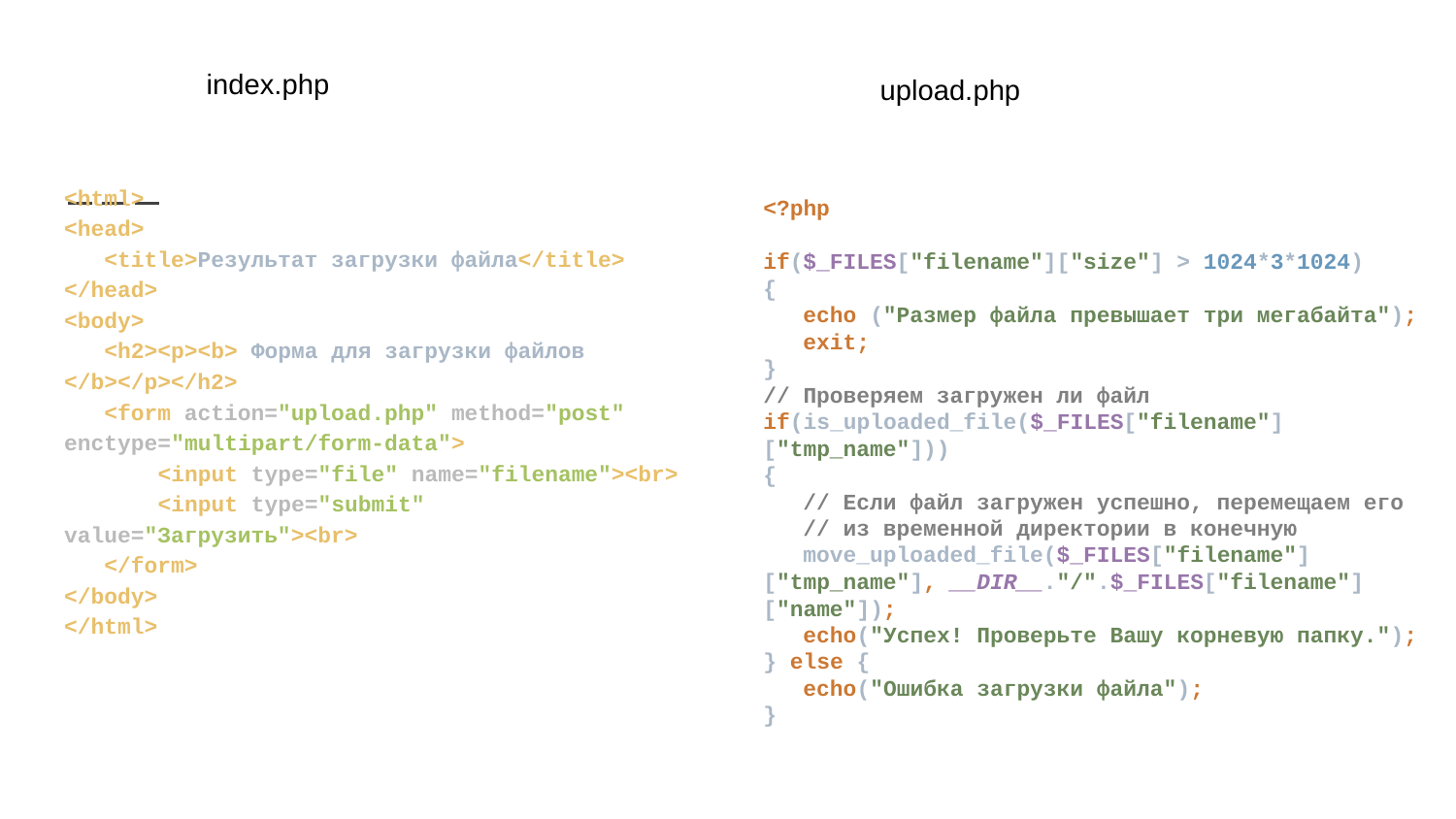

index.php
upload.php
<html>
<head>
   <title>Результат загрузки файла</title>
</head>
<body>
   <h2><p><b> Форма для загрузки файлов </b></p></h2>
   <form action="upload.php" method="post" enctype="multipart/form-data">
       <input type="file" name="filename"><br>
       <input type="submit" value="Загрузить"><br>
   </form>
</body>
</html>

<?php

if($_FILES["filename"]["size"] > 1024*3*1024)
{
   echo ("Размер файла превышает три мегабайта");
   exit;
}
// Проверяем загружен ли файл
if(is_uploaded_file($_FILES["filename"]["tmp_name"]))
{
   // Если файл загружен успешно, перемещаем его
   // из временной директории в конечную
   move_uploaded_file($_FILES["filename"]["tmp_name"], __DIR__."/".$_FILES["filename"]["name"]);
   echo("Успех! Проверьте Вашу корневую папку.");
} else {
   echo("Ошибка загрузки файла");
}